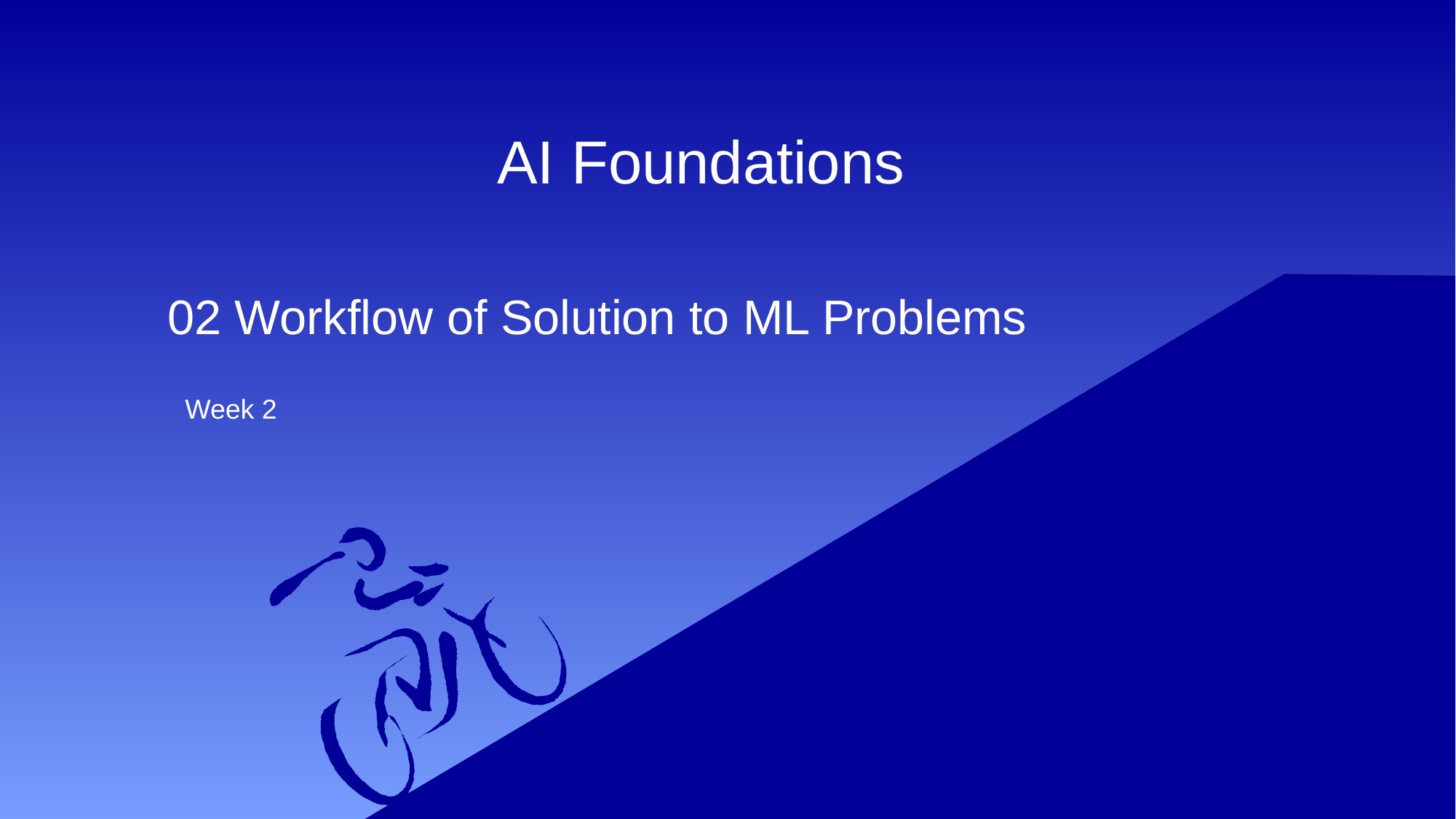

# AI Foundations

02 Workflow of Solution to ML Problems

Week 2